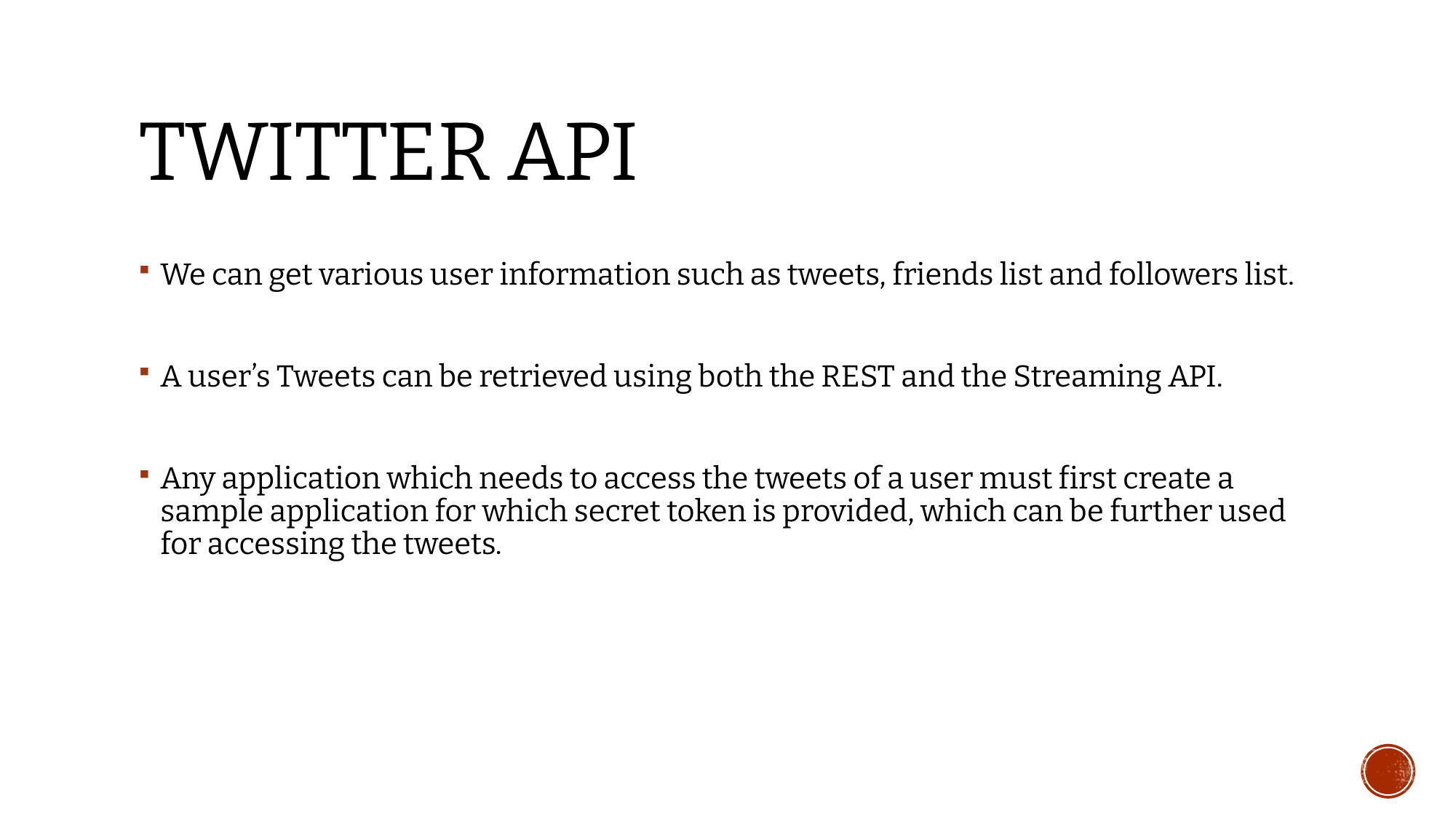

# Twitter API
We can get various user information such as tweets, friends list and followers list.

A user’s Tweets can be retrieved using both the REST and the Streaming API.

Any application which needs to access the tweets of a user must first create a sample application for which secret token is provided, which can be further used for accessing the tweets.